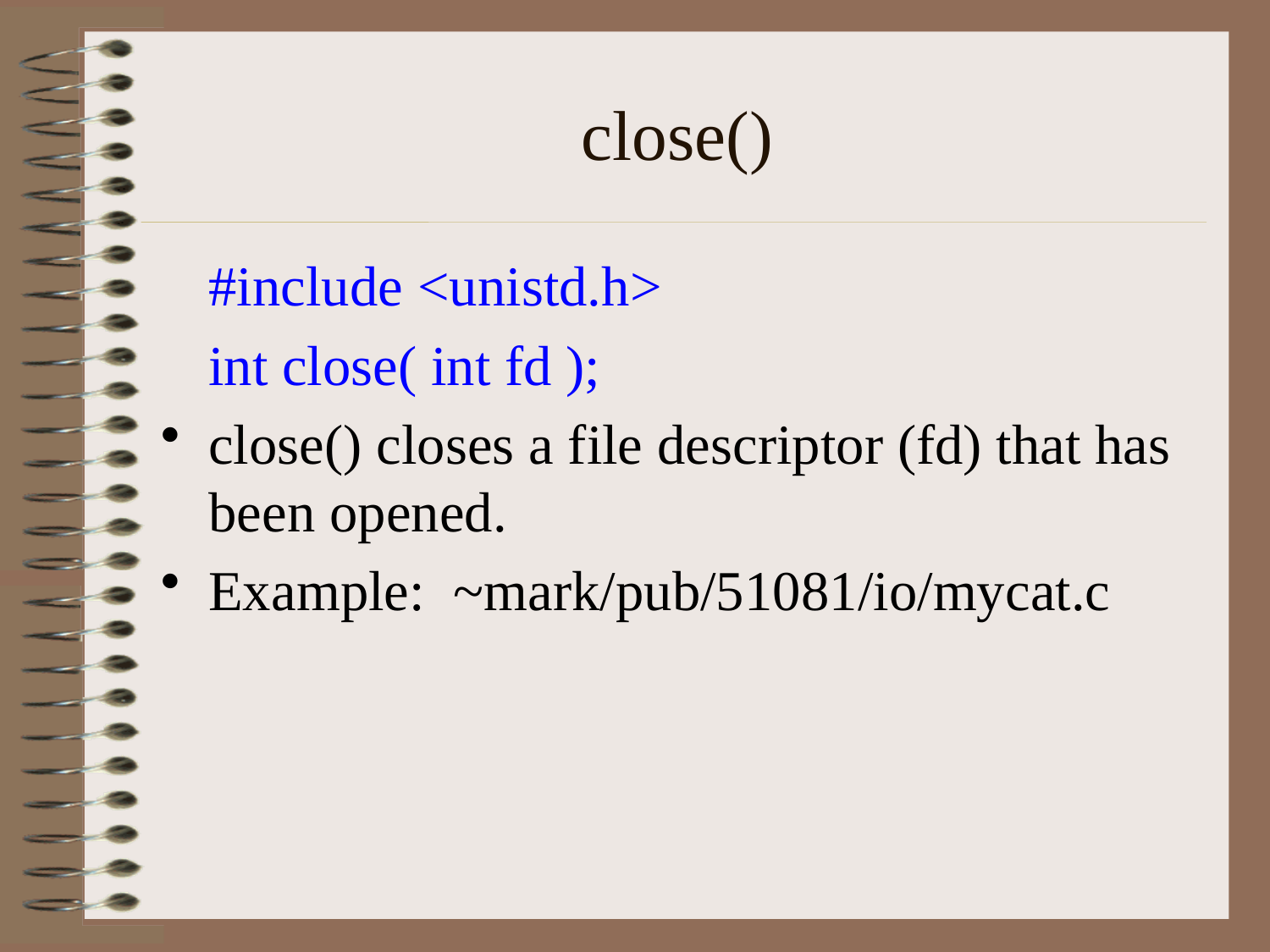

# close()
	#include <unistd.h>
	int close( int fd );
close() closes a file descriptor (fd) that has been opened.
Example:  ~mark/pub/51081/io/mycat.c